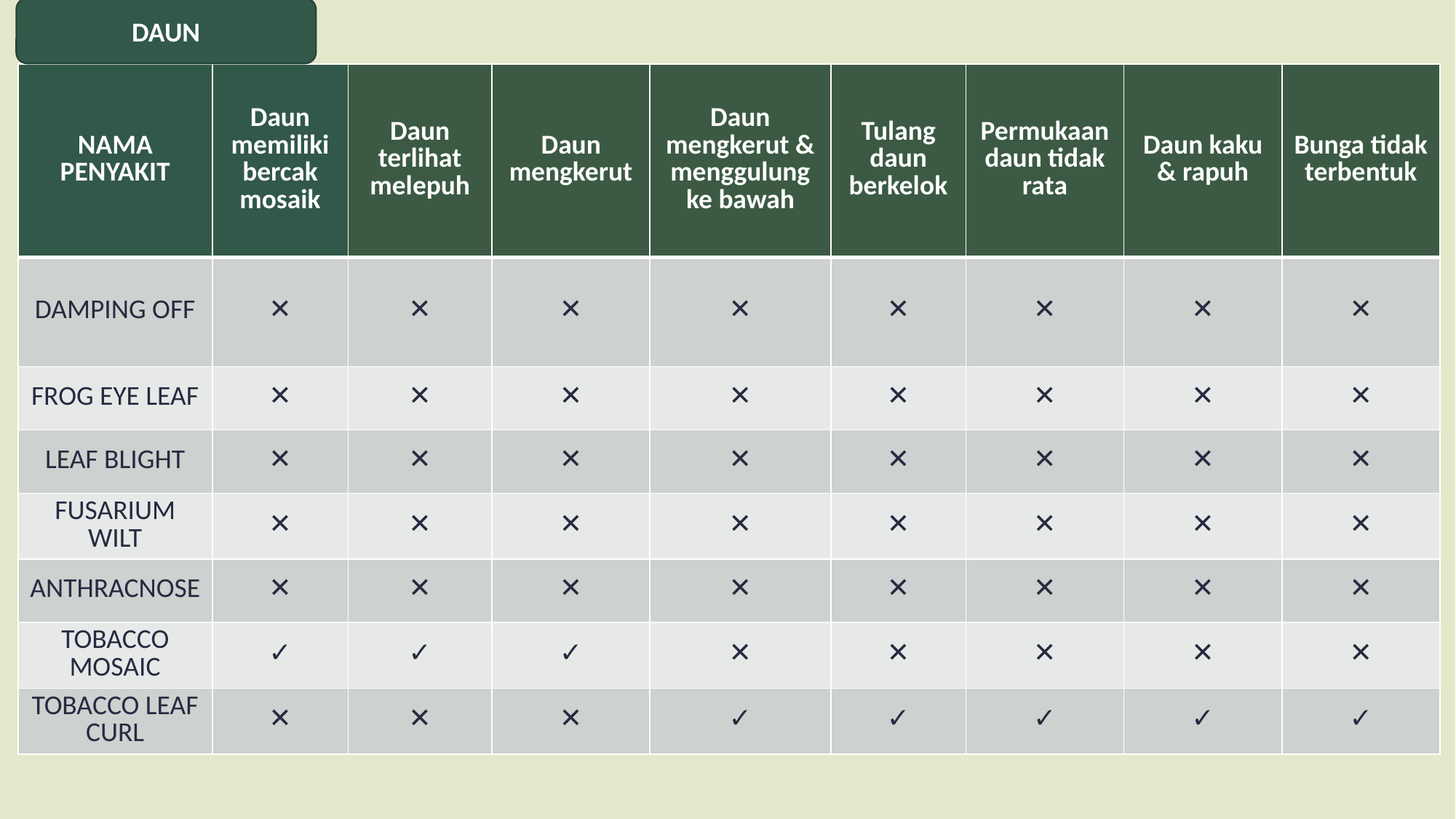

DAUN
| NAMA PENYAKIT | Daun memiliki bercak mosaik | Daun terlihat melepuh | Daun mengkerut | Daun mengkerut & menggulung ke bawah | Tulang daun berkelok | Permukaan daun tidak rata | Daun kaku & rapuh | Bunga tidak terbentuk |
| --- | --- | --- | --- | --- | --- | --- | --- | --- |
| DAMPING OFF | ✕ | ✕ | ✕ | ✕ | ✕ | ✕ | ✕ | ✕ |
| FROG EYE LEAF | ✕ | ✕ | ✕ | ✕ | ✕ | ✕ | ✕ | ✕ |
| LEAF BLIGHT | ✕ | ✕ | ✕ | ✕ | ✕ | ✕ | ✕ | ✕ |
| FUSARIUM WILT | ✕ | ✕ | ✕ | ✕ | ✕ | ✕ | ✕ | ✕ |
| ANTHRACNOSE | ✕ | ✕ | ✕ | ✕ | ✕ | ✕ | ✕ | ✕ |
| TOBACCO MOSAIC | ✓ | ✓ | ✓ | ✕ | ✕ | ✕ | ✕ | ✕ |
| TOBACCO LEAF CURL | ✕ | ✕ | ✕ | ✓ | ✓ | ✓ | ✓ | ✓ |